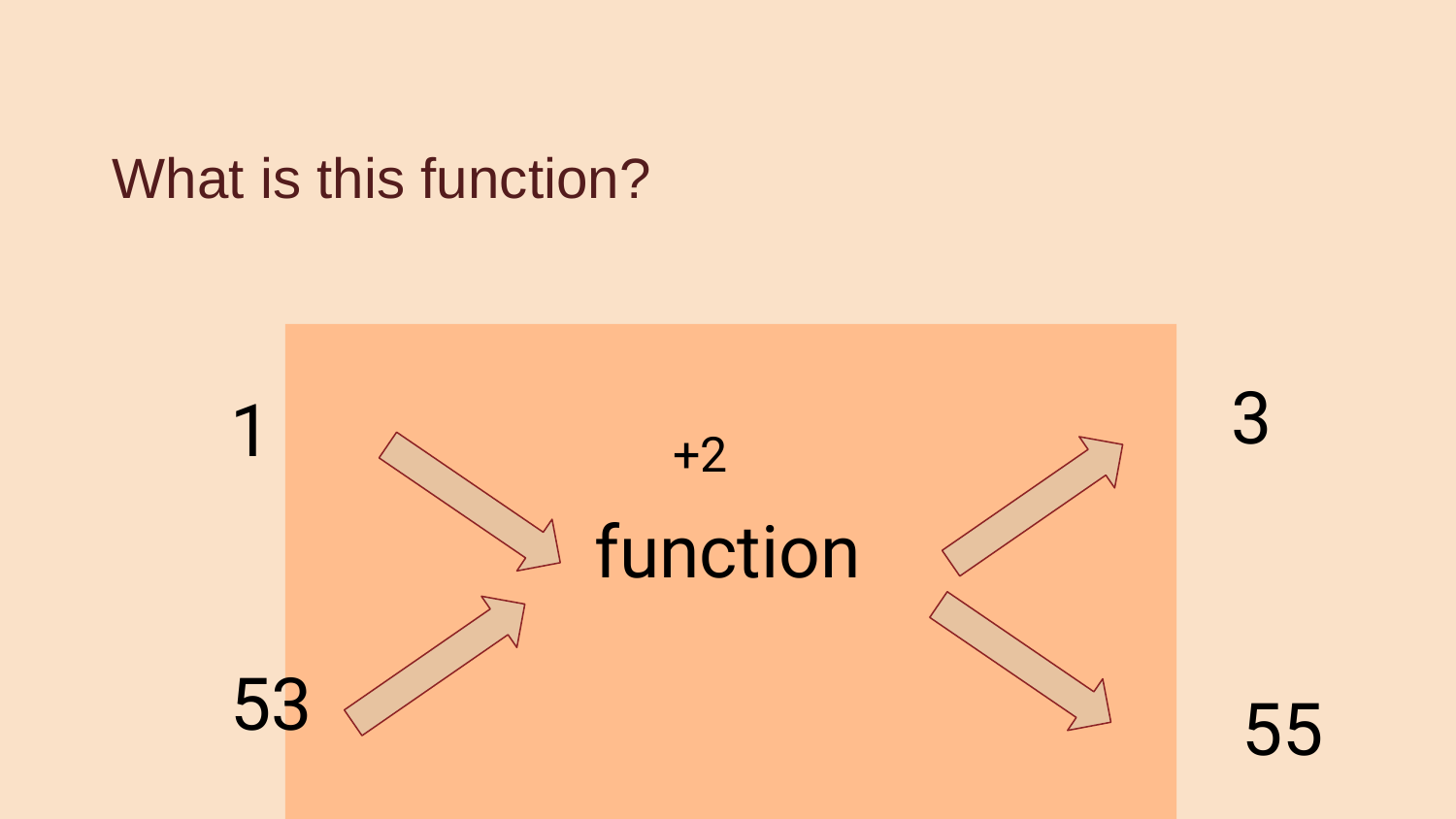

# What is this function?
3
1
+2

function

53
55